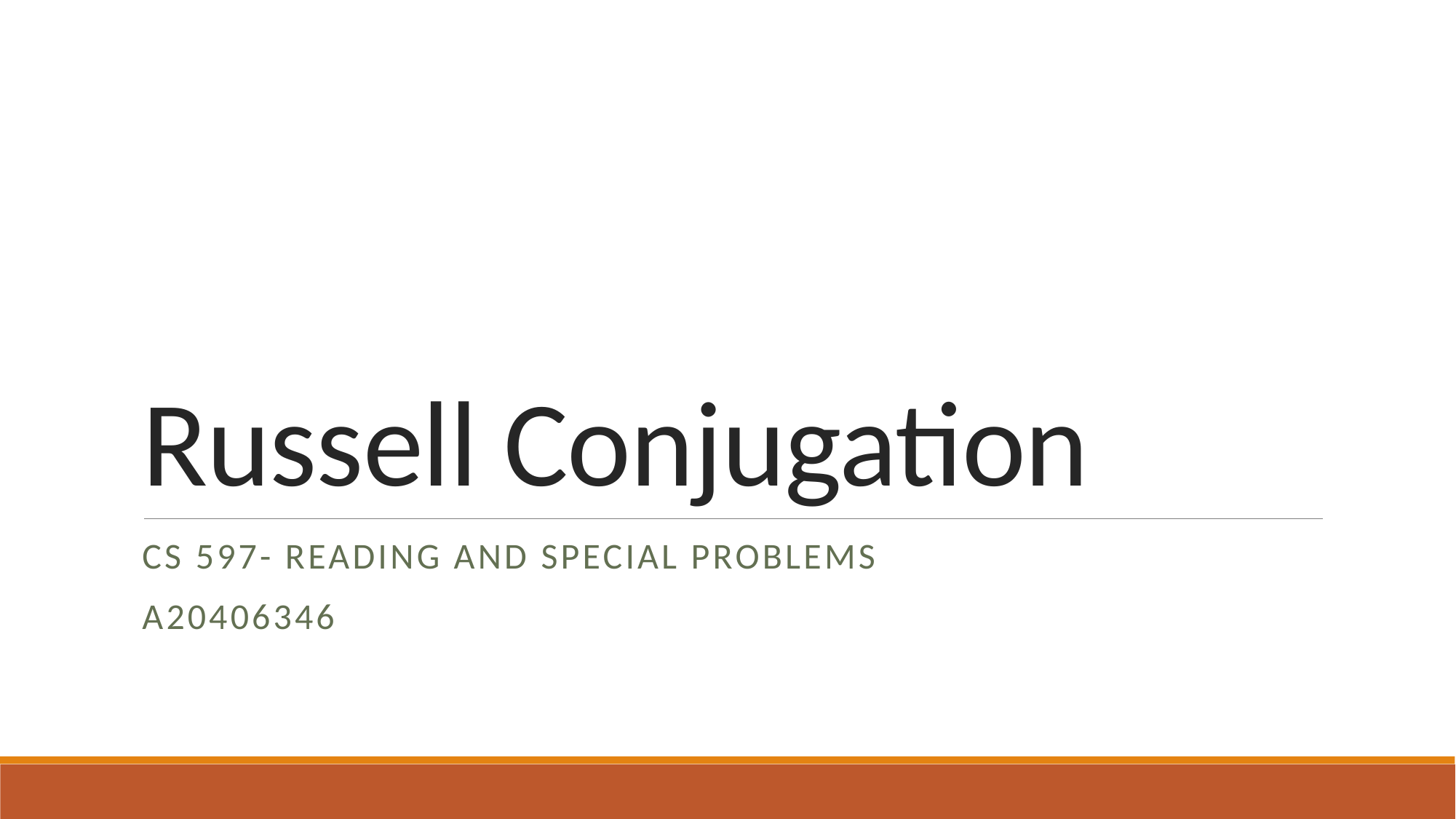

# Russell Conjugation
CS 597- Reading and Special Problems
A20406346